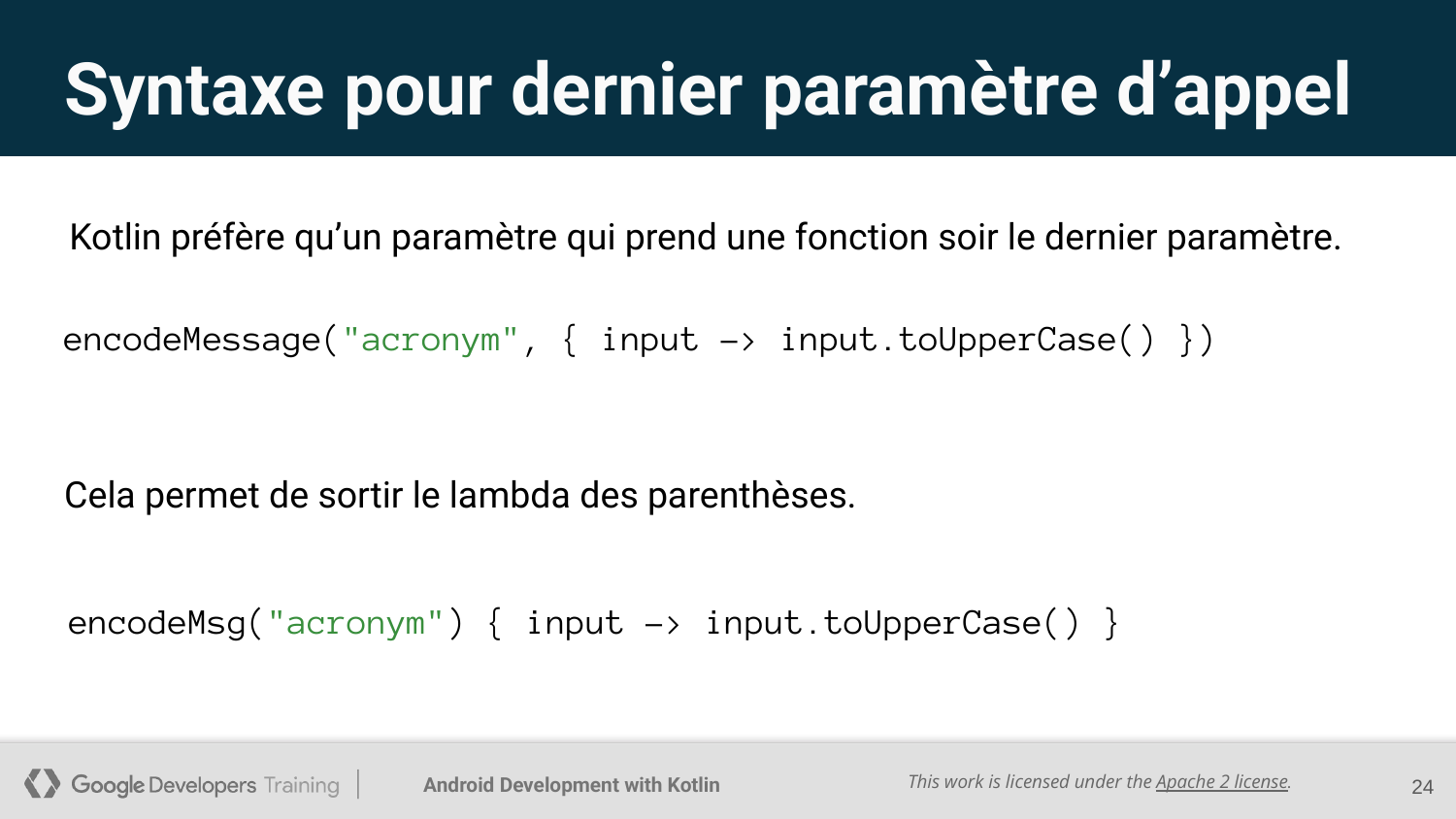

# Syntaxe pour dernier paramètre d’appel
Kotlin préfère qu’un paramètre qui prend une fonction soir le dernier paramètre.

encodeMessage("acronym", { input -> input.toUpperCase() })

Cela permet de sortir le lambda des parenthèses.
encodeMsg("acronym") { input -> input.toUpperCase() }
24